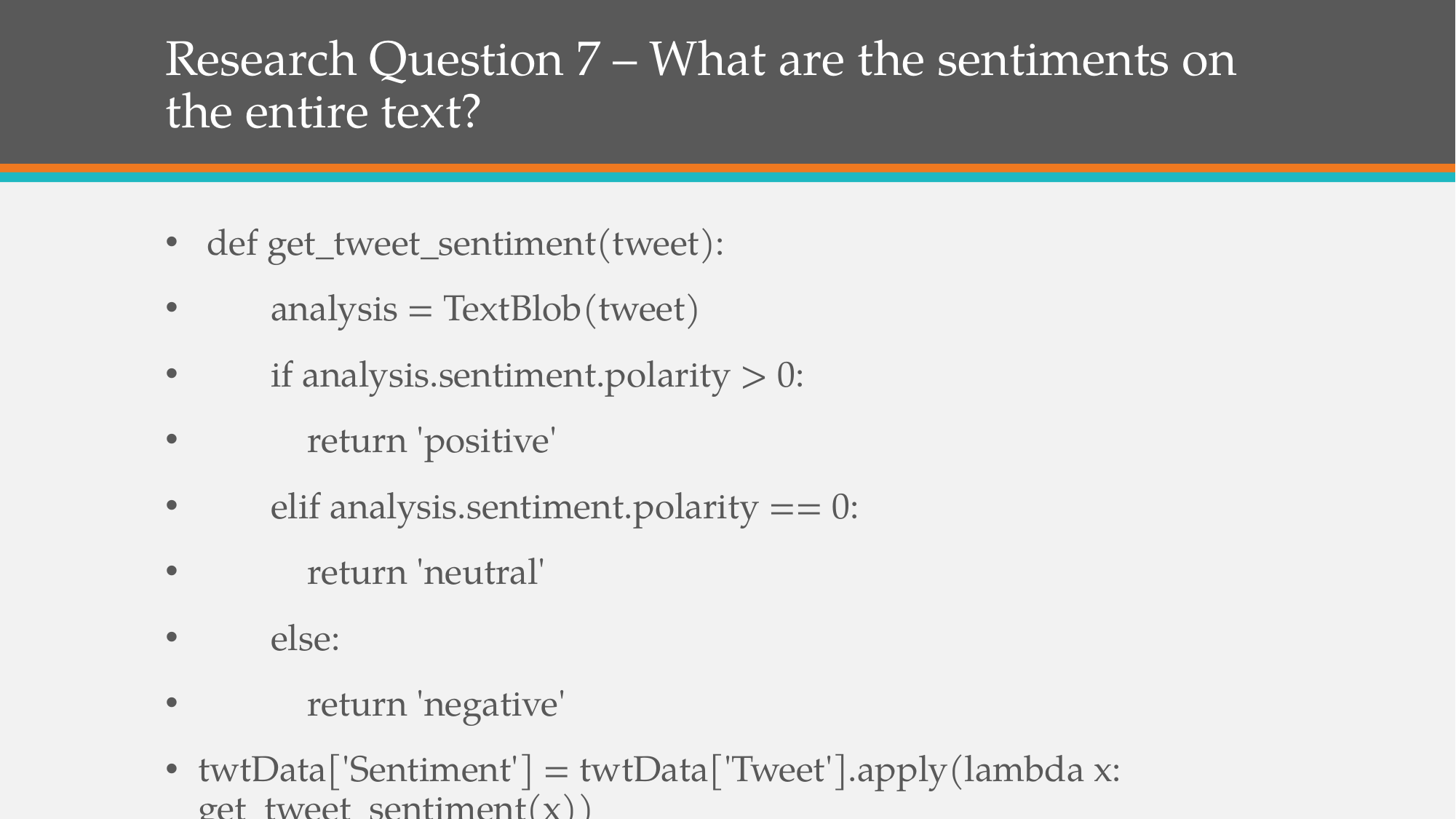

# Research Question 7 – What are the sentiments on the entire text?
 def get_tweet_sentiment(tweet):
        analysis = TextBlob(tweet)
        if analysis.sentiment.polarity > 0:
            return 'positive'
        elif analysis.sentiment.polarity == 0:
            return 'neutral'
        else:
            return 'negative'
twtData['Sentiment'] = twtData['Tweet'].apply(lambda x: get_tweet_sentiment(x))